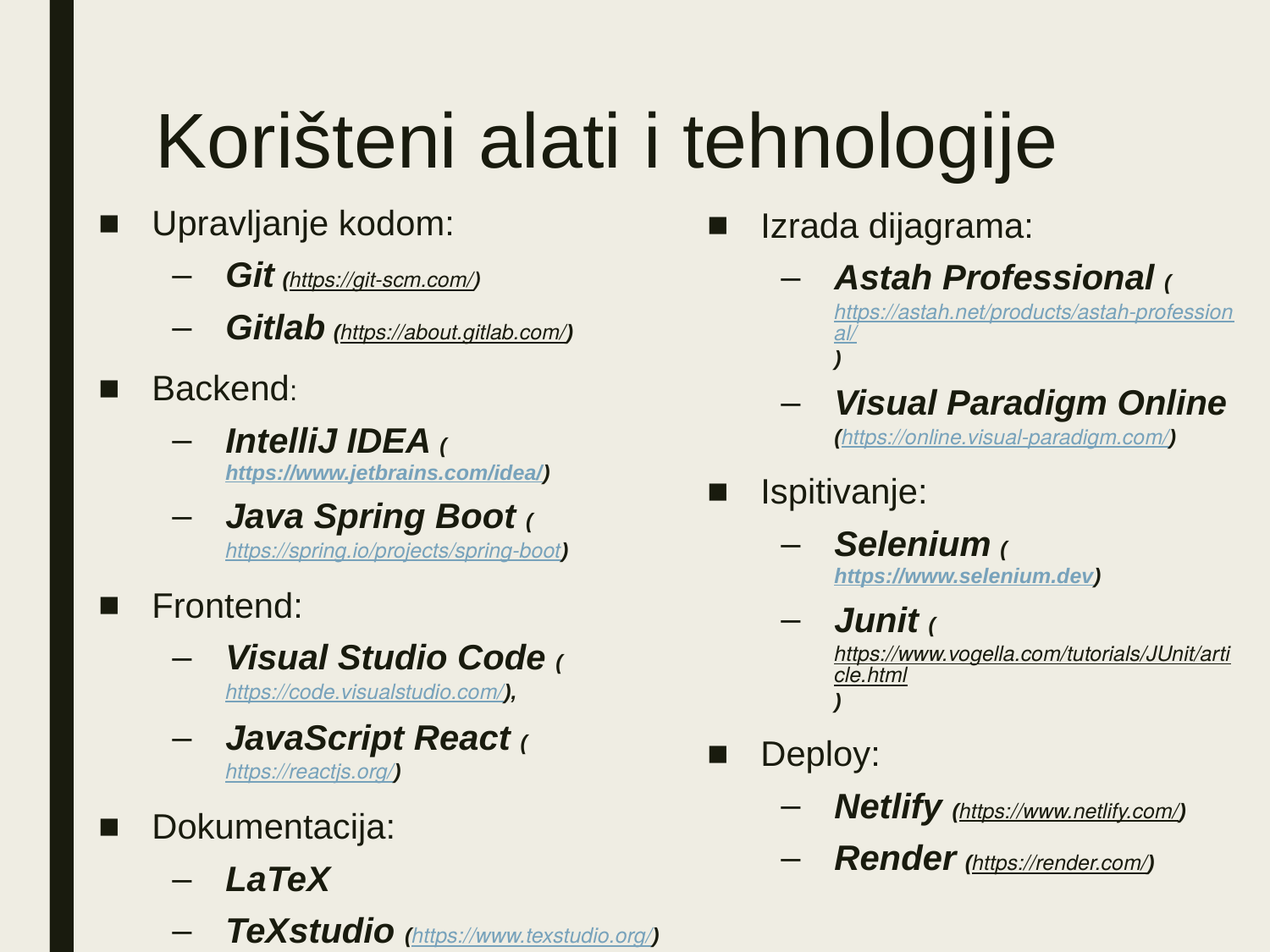

# Korišteni alati i tehnologije
Upravljanje kodom:
Git (https://git-scm.com/)
Gitlab (https://about.gitlab.com/)
Backend:
IntelliJ IDEA (https://www.jetbrains.com/idea/)
Java Spring Boot (https://spring.io/projects/spring-boot)
Frontend:
Visual Studio Code (https://code.visualstudio.com/),
JavaScript React (https://reactjs.org/)
Dokumentacija:
LaTeX
TeXstudio (https://www.texstudio.org/)

Izrada dijagrama:
Astah Professional (https://astah.net/products/astah-professional/)
Visual Paradigm Online (https://online.visual-paradigm.com/)
Ispitivanje:
Selenium (https://www.selenium.dev)
Junit (https://www.vogella.com/tutorials/JUnit/article.html)
Deploy:
Netlify (https://www.netlify.com/)
Render (https://render.com/)